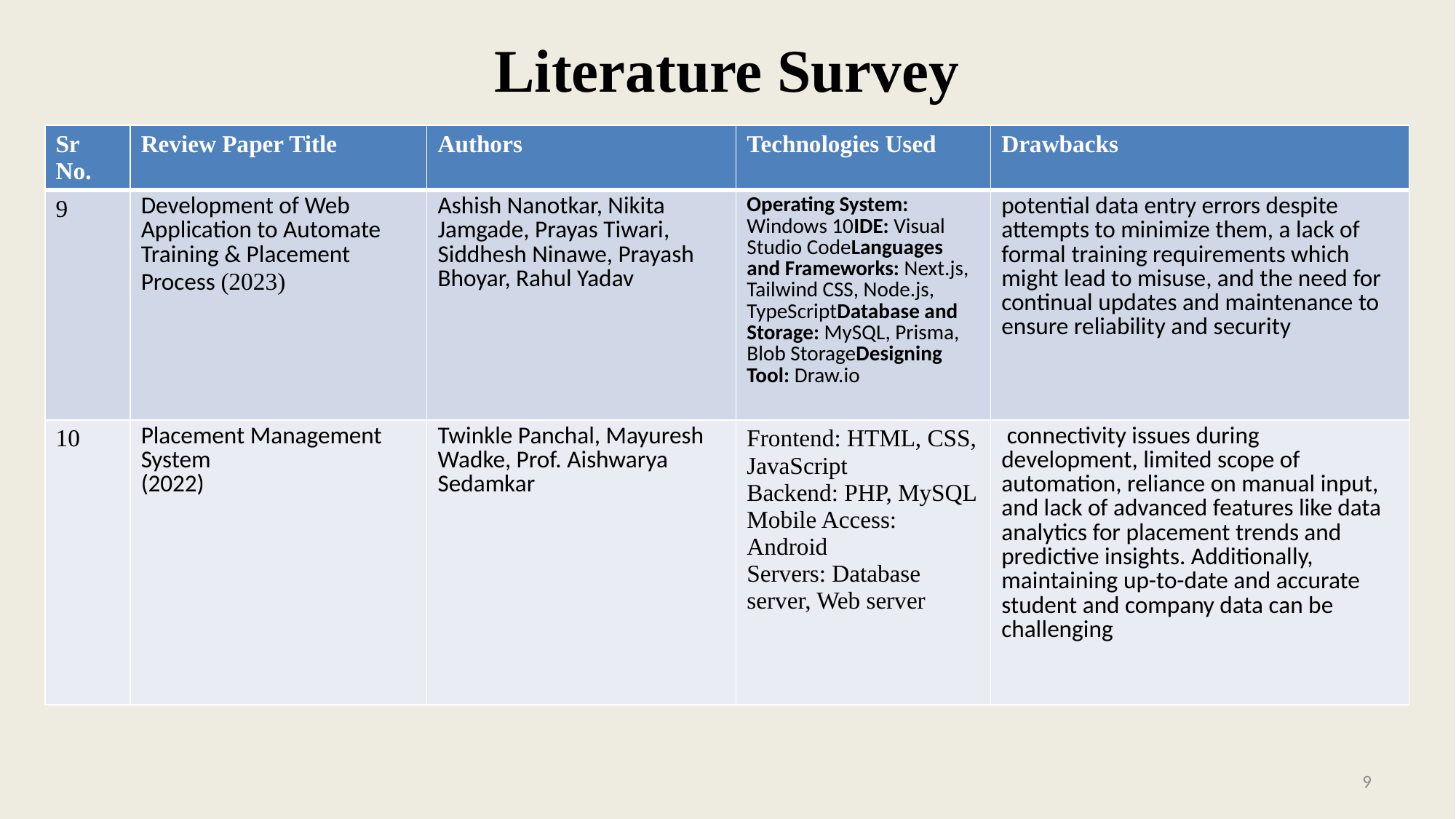

# Literature Survey
| Sr No. | Review Paper Title | Authors | Technologies Used | Drawbacks |
| --- | --- | --- | --- | --- |
| 9 | Development of Web Application to Automate Training & Placement Process (2023) | Ashish Nanotkar, Nikita Jamgade, Prayas Tiwari, Siddhesh Ninawe, Prayash Bhoyar, Rahul Yadav | Operating System: Windows 10IDE: Visual Studio CodeLanguages and Frameworks: Next.js, Tailwind CSS, Node.js, TypeScriptDatabase and Storage: MySQL, Prisma, Blob StorageDesigning Tool: Draw.io | potential data entry errors despite attempts to minimize them, a lack of formal training requirements which might lead to misuse, and the need for continual updates and maintenance to ensure reliability and security |
| 10 | Placement Management System (2022) | Twinkle Panchal, Mayuresh Wadke, Prof. Aishwarya Sedamkar | Frontend: HTML, CSS, JavaScript Backend: PHP, MySQL Mobile Access: Android Servers: Database server, Web server | connectivity issues during development, limited scope of automation, reliance on manual input, and lack of advanced features like data analytics for placement trends and predictive insights. Additionally, maintaining up-to-date and accurate student and company data can be challenging |
9